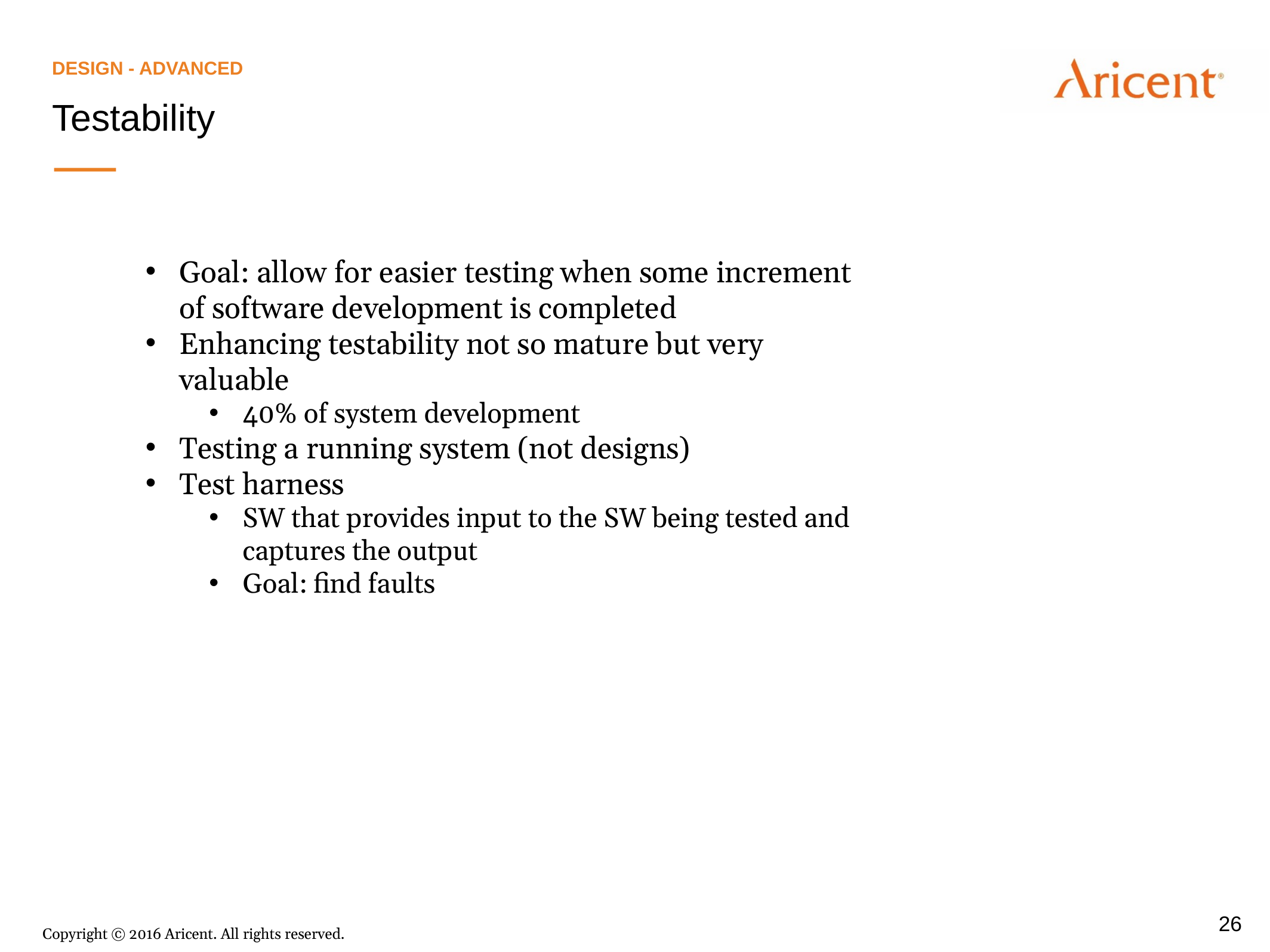

DeSIGN - Advanced
Testability
Goal: allow for easier testing when some increment of software development is completed
Enhancing testability not so mature but very valuable
40% of system development
Testing a running system (not designs)
Test harness
SW that provides input to the SW being tested and captures the output
Goal: find faults